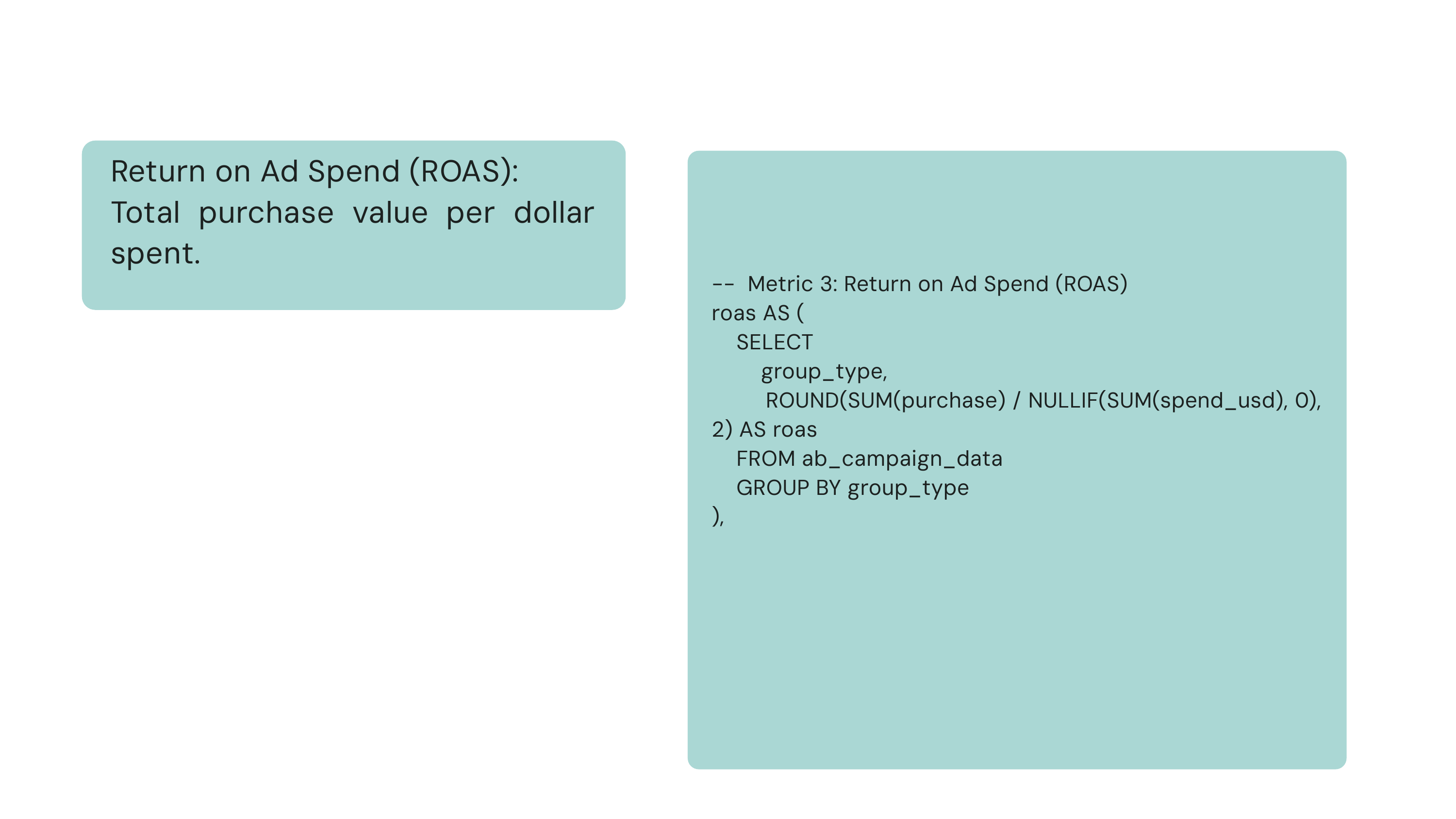

Return on Ad Spend (ROAS):
Total purchase value per dollar spent.

--  Metric 3: Return on Ad Spend (ROAS)
roas AS (
    SELECT
        group_type,
        ROUND(SUM(purchase) / NULLIF(SUM(spend_usd), 0), 2) AS roas
    FROM ab_campaign_data
    GROUP BY group_type
),